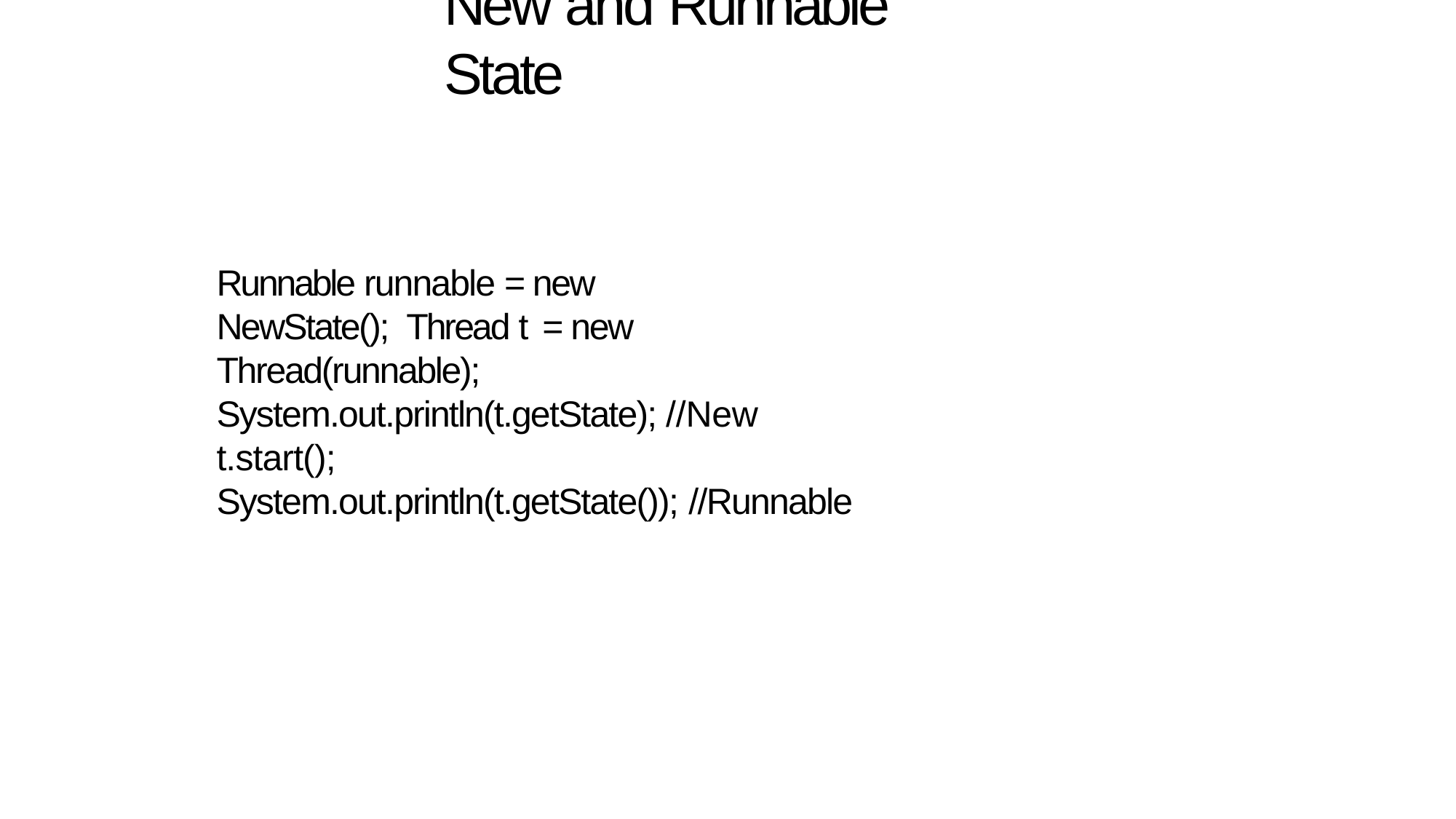

# New and Runnable State
Runnable runnable = new NewState();  Thread t = new Thread(runnable);  System.out.println(t.getState); //New  t.start();
System.out.println(t.getState()); //Runnable